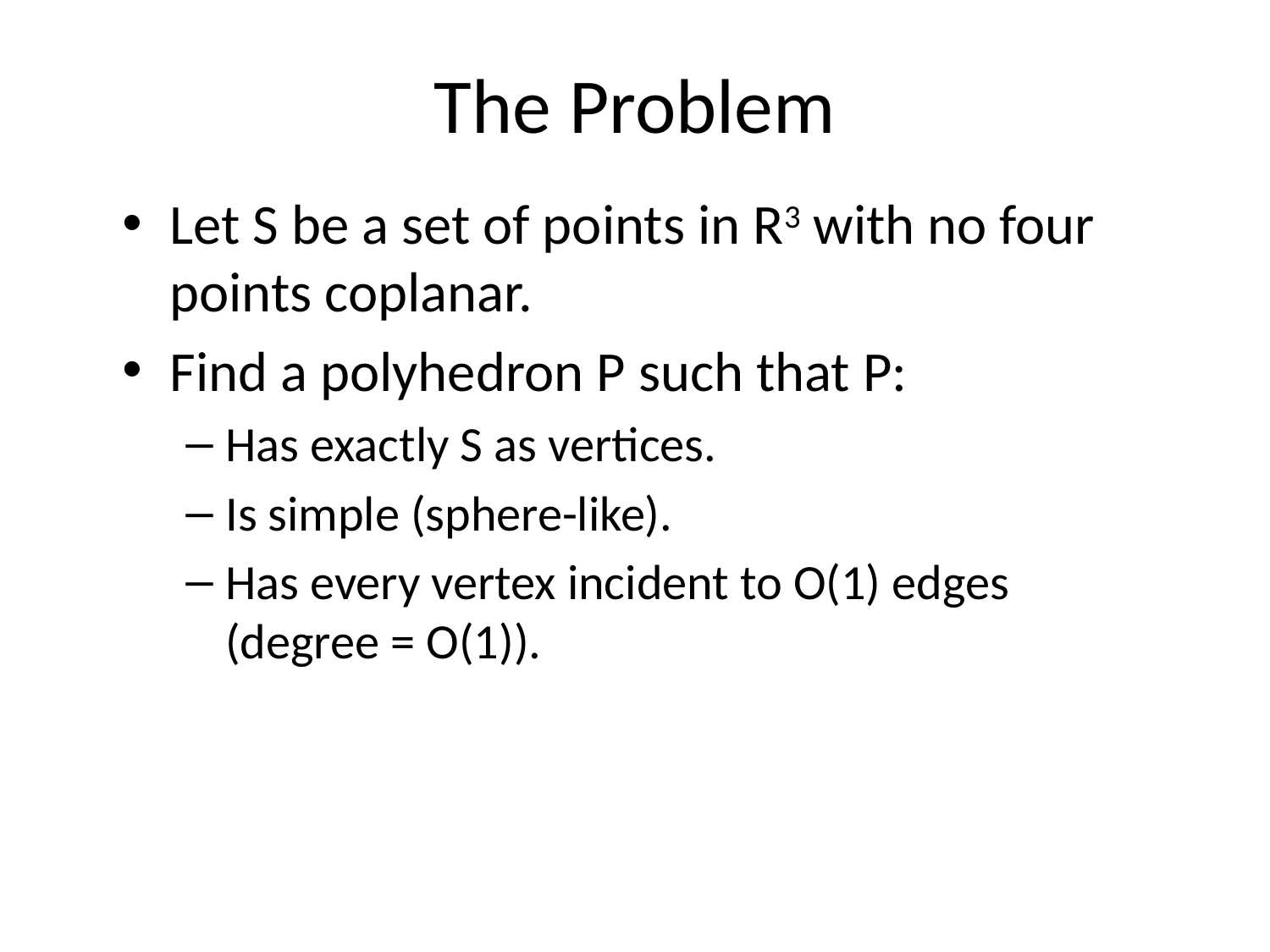

# The Problem
Let S be a set of points in R3 with no four points coplanar.
Find a polyhedron P such that P:
Has exactly S as vertices.
Is simple (sphere-like).
Has every vertex incident to O(1) edges (degree = O(1)).